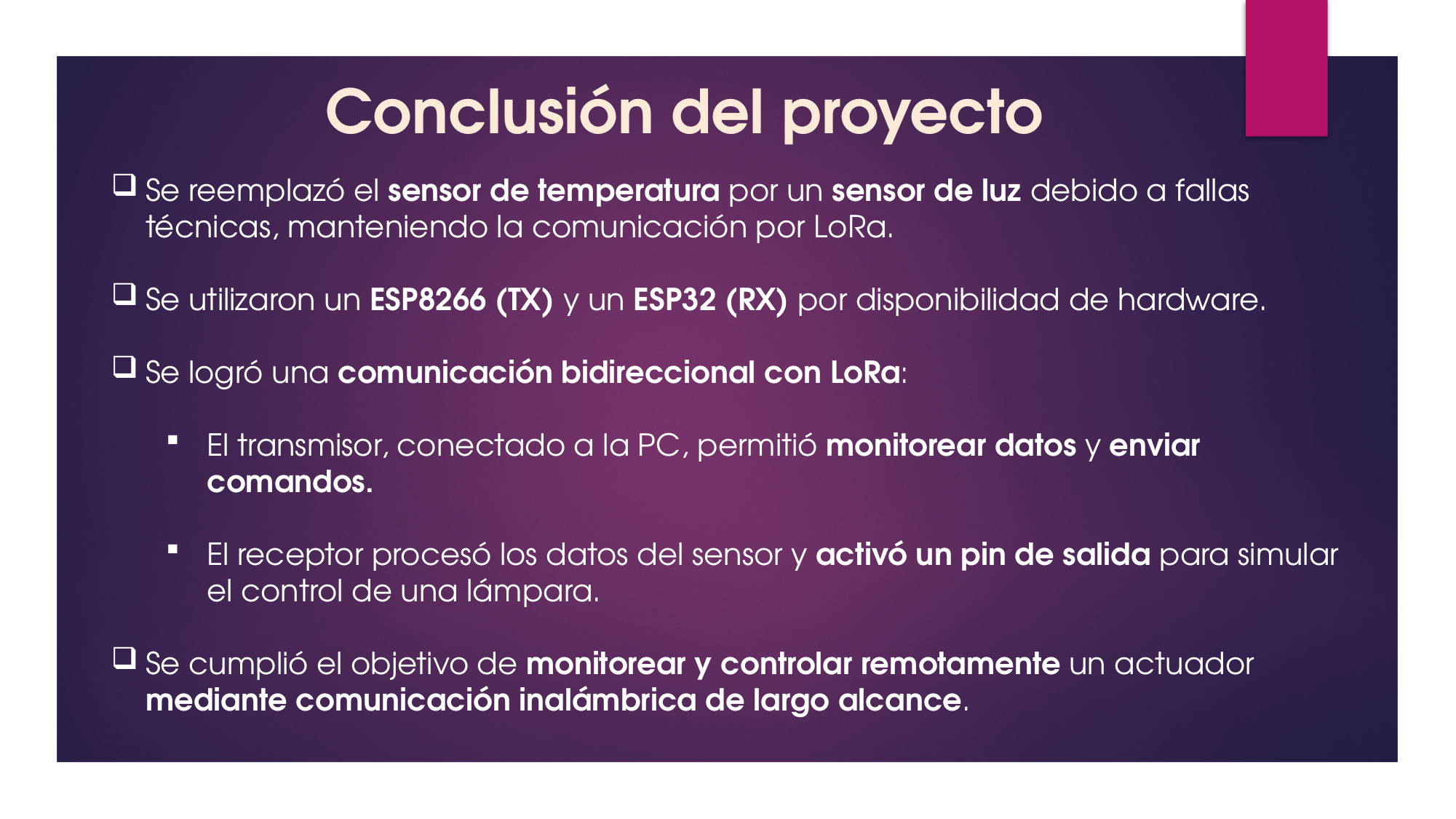

# Conclusión del proyecto
Se reemplazó el sensor de temperatura por un sensor de luz debido a fallas técnicas, manteniendo la comunicación por LoRa.

Se utilizaron un ESP8266 (TX) y un ESP32 (RX) por disponibilidad de hardware.

Se logró una comunicación bidireccional con LoRa:

El transmisor, conectado a la PC, permitió monitorear datos y enviar comandos.

El receptor procesó los datos del sensor y activó un pin de salida para simular el control de una lámpara.

Se cumplió el objetivo de monitorear y controlar remotamente un actuador mediante comunicación inalámbrica de largo alcance.